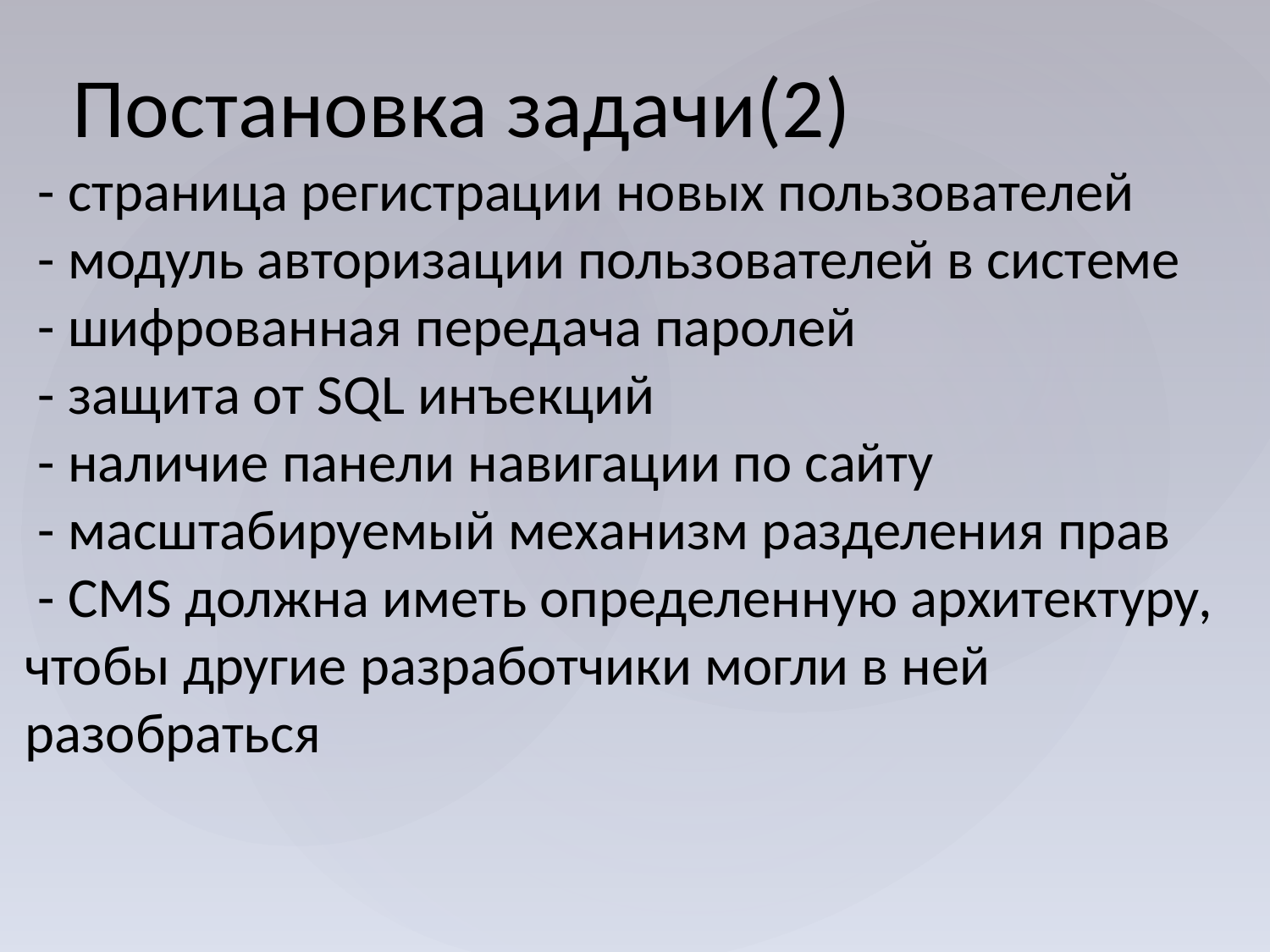

Постановка задачи(2)
 - страница регистрации новых пользователей
 - модуль авторизации пользователей в системе
 - шифрованная передача паролей
 - защита от SQL инъекций
 - наличие панели навигации по сайту
 - масштабируемый механизм разделения прав
 - CMS должна иметь определенную архитектуру, чтобы другие разработчики могли в ней разобраться